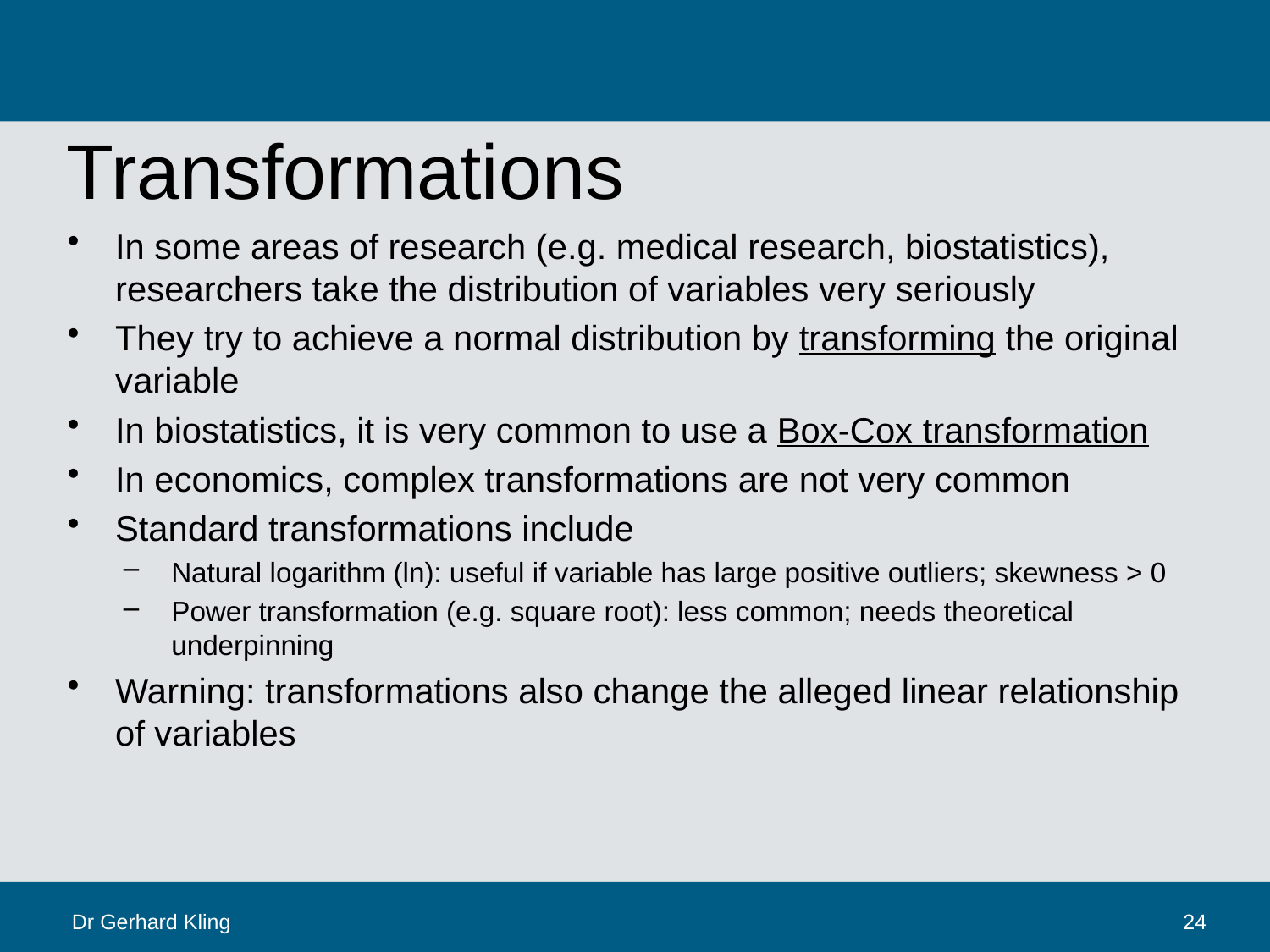

# Transformations
In some areas of research (e.g. medical research, biostatistics), researchers take the distribution of variables very seriously
They try to achieve a normal distribution by transforming the original variable
In biostatistics, it is very common to use a Box-Cox transformation
In economics, complex transformations are not very common
Standard transformations include
Natural logarithm (ln): useful if variable has large positive outliers; skewness > 0
Power transformation (e.g. square root): less common; needs theoretical underpinning
Warning: transformations also change the alleged linear relationship of variables
Dr Gerhard Kling
24